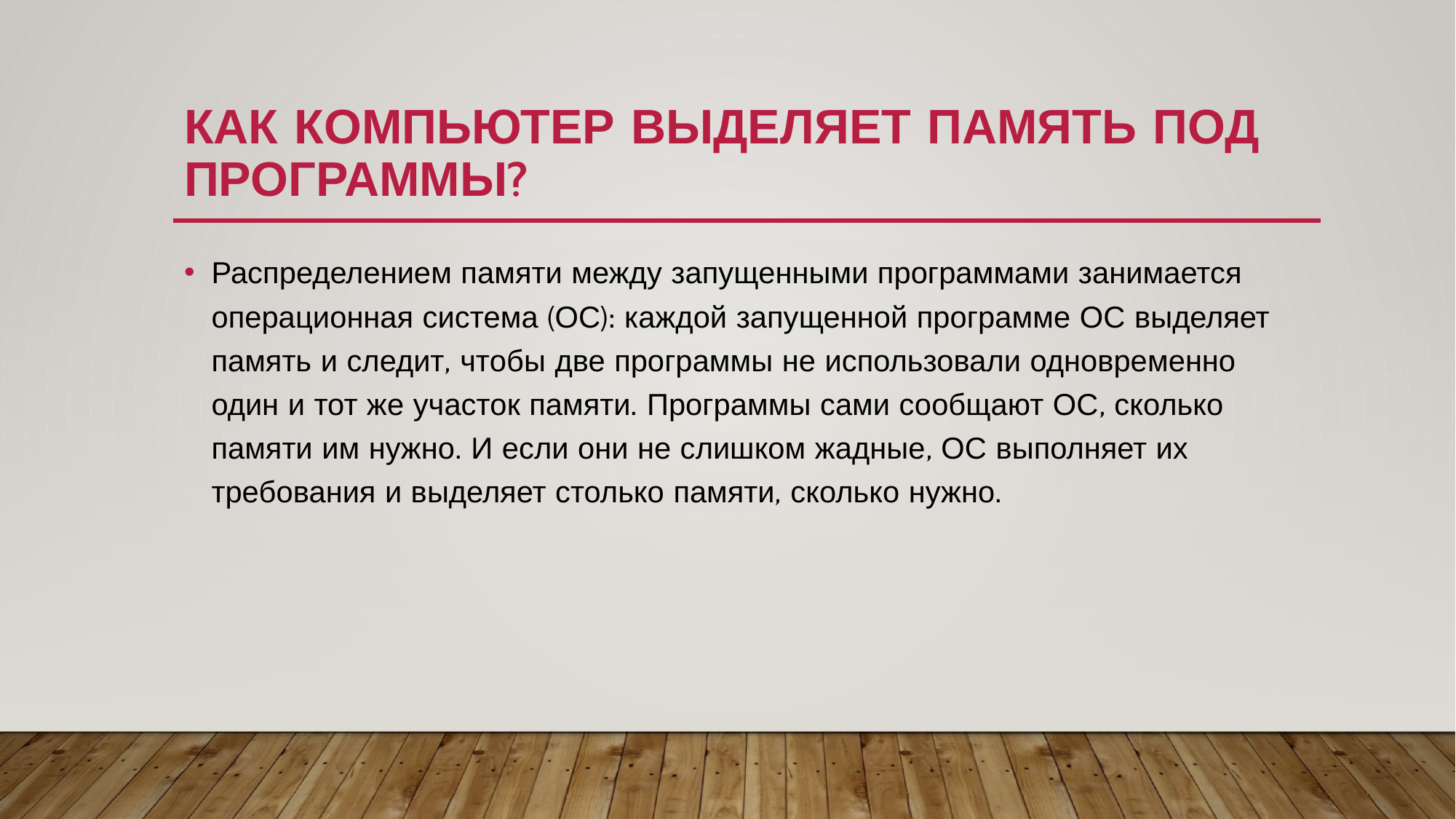

# Как компьютер выделяет память под программы?
Распределением памяти между запущенными программами занимается операционная система (ОС): каждой запущенной программе ОС выделяет память и следит, чтобы две программы не использовали одновременно один и тот же участок памяти. Программы сами сообщают ОС, сколько памяти им нужно. И если они не слишком жадные, ОС выполняет их требования и выделяет столько памяти, сколько нужно.